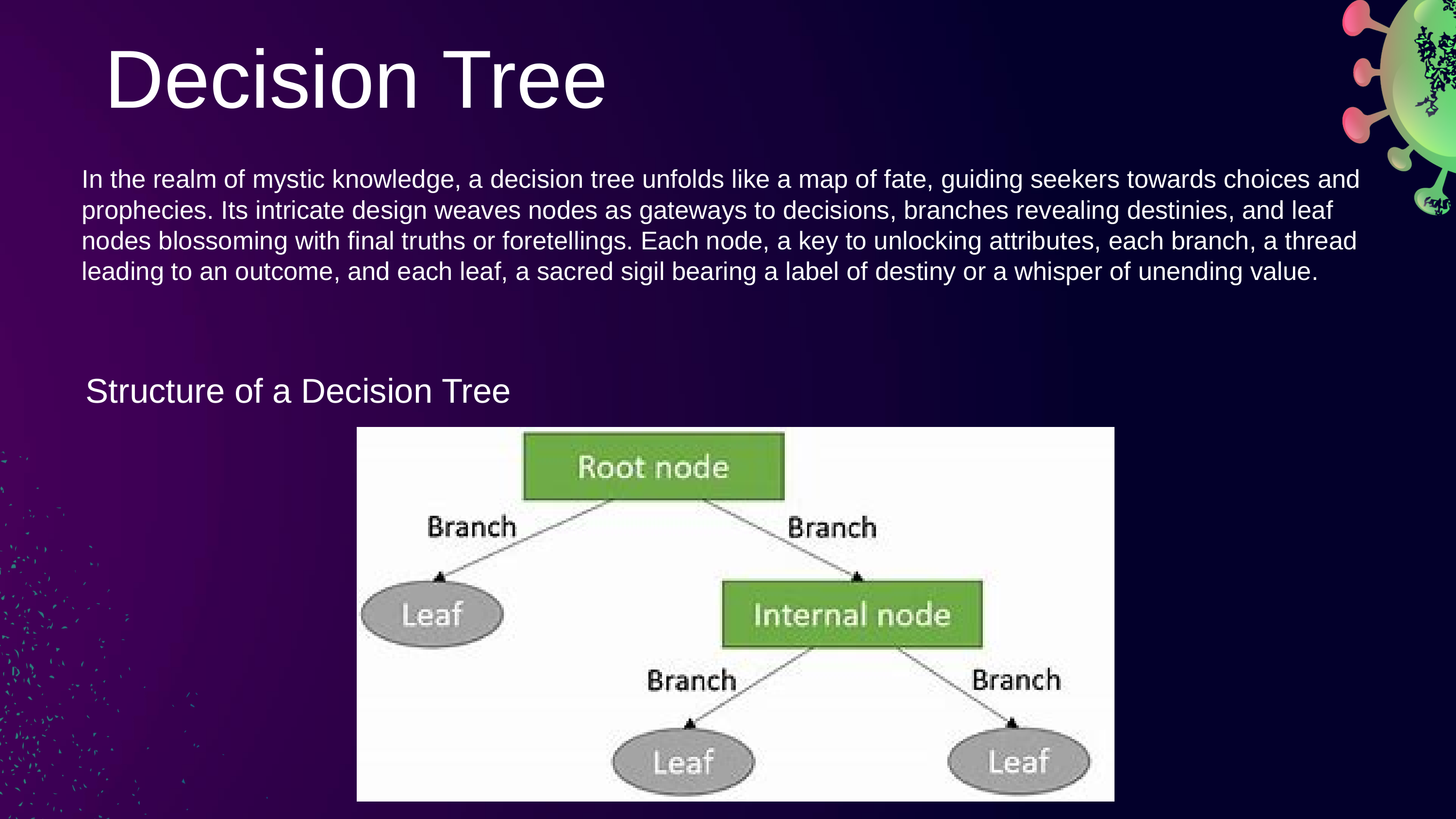

Decision Tree
In the realm of mystic knowledge, a decision tree unfolds like a map of fate, guiding seekers towards choices and prophecies. Its intricate design weaves nodes as gateways to decisions, branches revealing destinies, and leaf nodes blossoming with final truths or foretellings. Each node, a key to unlocking attributes, each branch, a thread leading to an outcome, and each leaf, a sacred sigil bearing a label of destiny or a whisper of unending value.
Structure of a Decision Tree